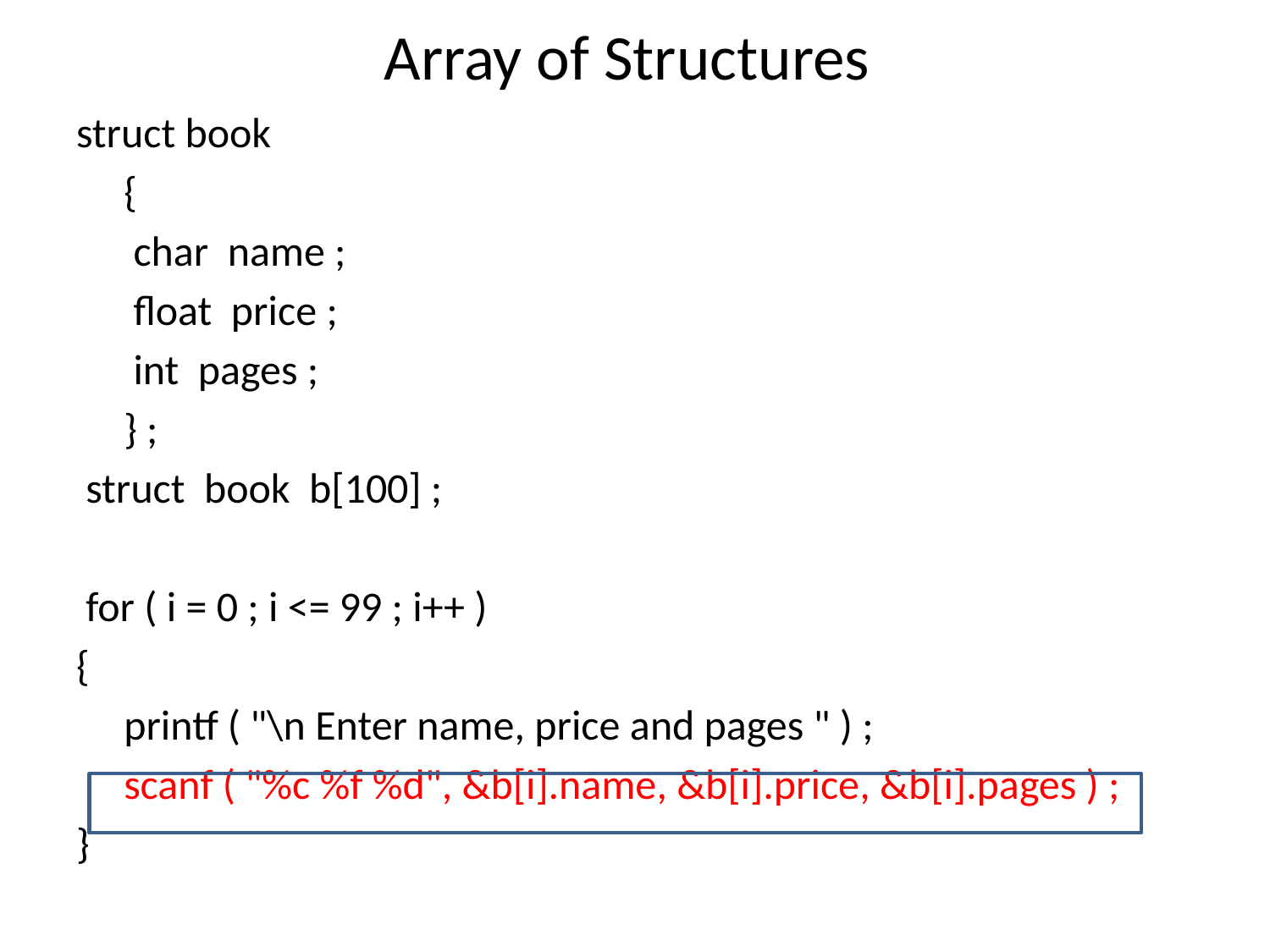

# Array of Structures
struct book
	{
	 char  name ;
	 float  price ;
	 int  pages ;
	} ;
 struct  book  b[100] ;

 for ( i = 0 ; i <= 99 ; i++ )
{
	printf ( "\n Enter name, price and pages " ) ;
	scanf ( "%c %f %d", &b[i].name, &b[i].price, &b[i].pages ) ;
}